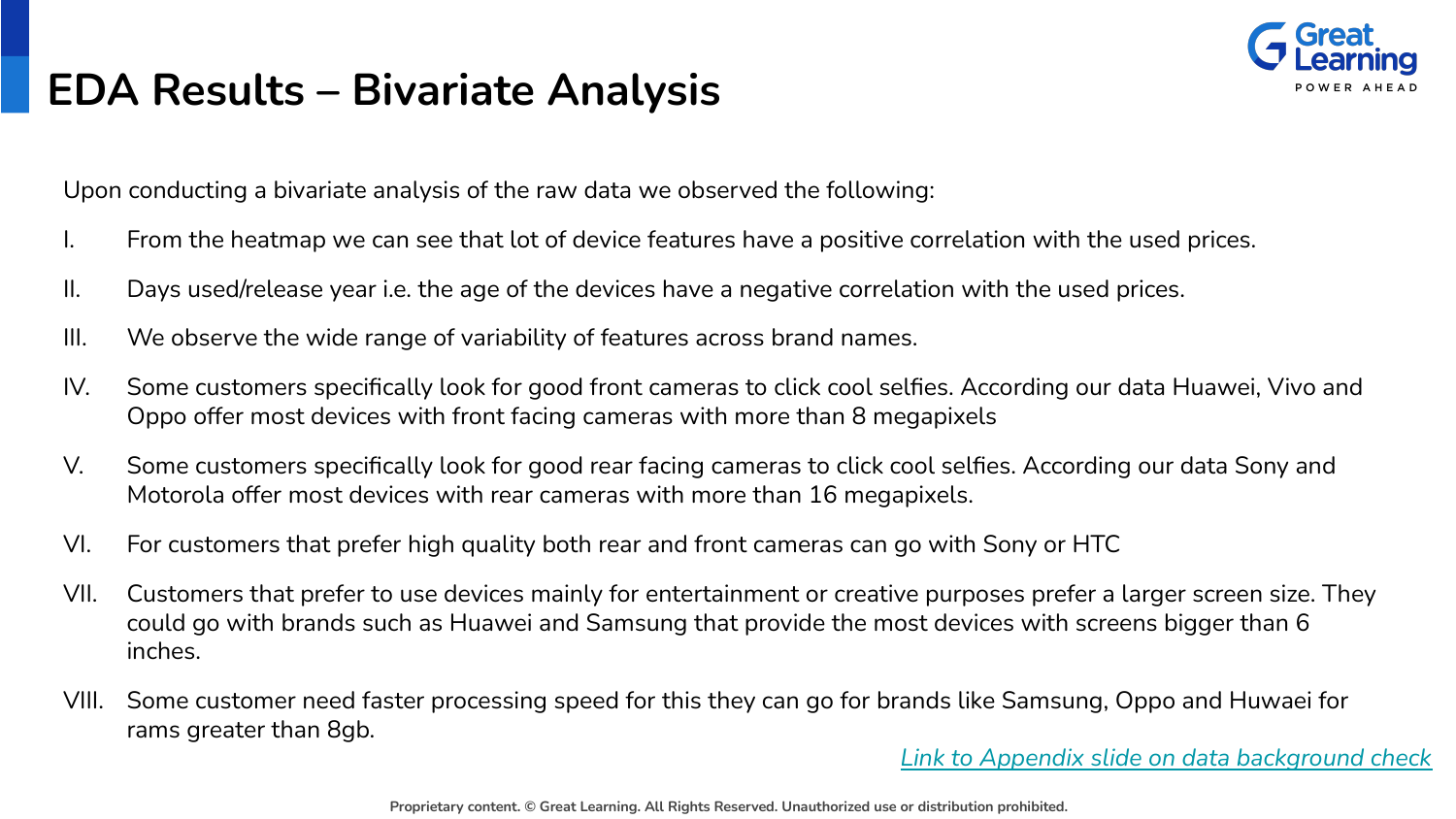

# EDA Results – Bivariate Analysis
Upon conducting a bivariate analysis of the raw data we observed the following:
From the heatmap we can see that lot of device features have a positive correlation with the used prices.
Days used/release year i.e. the age of the devices have a negative correlation with the used prices.
We observe the wide range of variability of features across brand names.
Some customers specifically look for good front cameras to click cool selfies. According our data Huawei, Vivo and Oppo offer most devices with front facing cameras with more than 8 megapixels
Some customers specifically look for good rear facing cameras to click cool selfies. According our data Sony and Motorola offer most devices with rear cameras with more than 16 megapixels.
For customers that prefer high quality both rear and front cameras can go with Sony or HTC
Customers that prefer to use devices mainly for entertainment or creative purposes prefer a larger screen size. They could go with brands such as Huawei and Samsung that provide the most devices with screens bigger than 6 inches.
Some customer need faster processing speed for this they can go for brands like Samsung, Oppo and Huwaei for rams greater than 8gb.
Link to Appendix slide on data background check